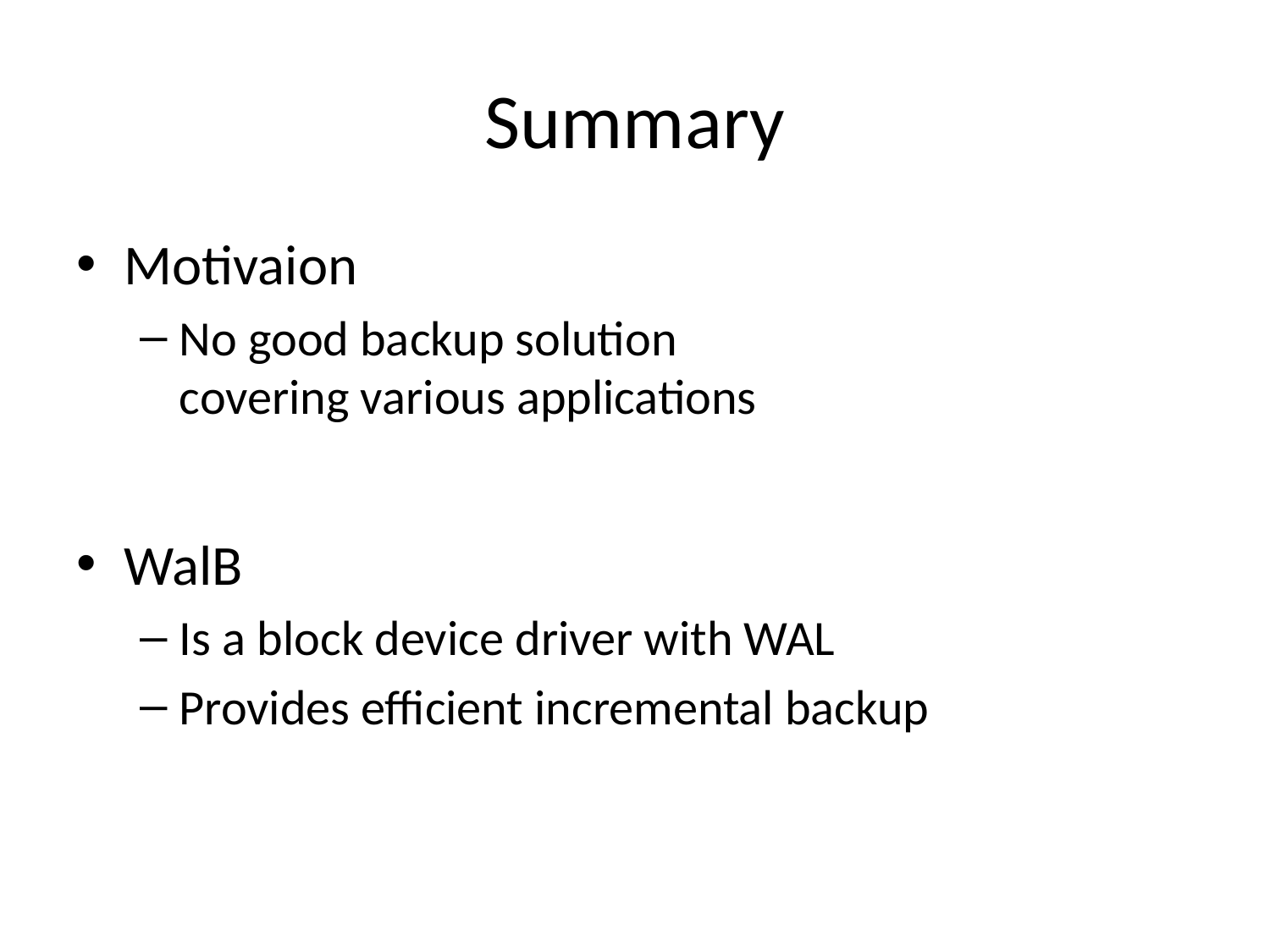

# Summary
Motivaion
No good backup solution
covering various applications

WalB
Is a block device driver with WAL
Provides efficient incremental backup